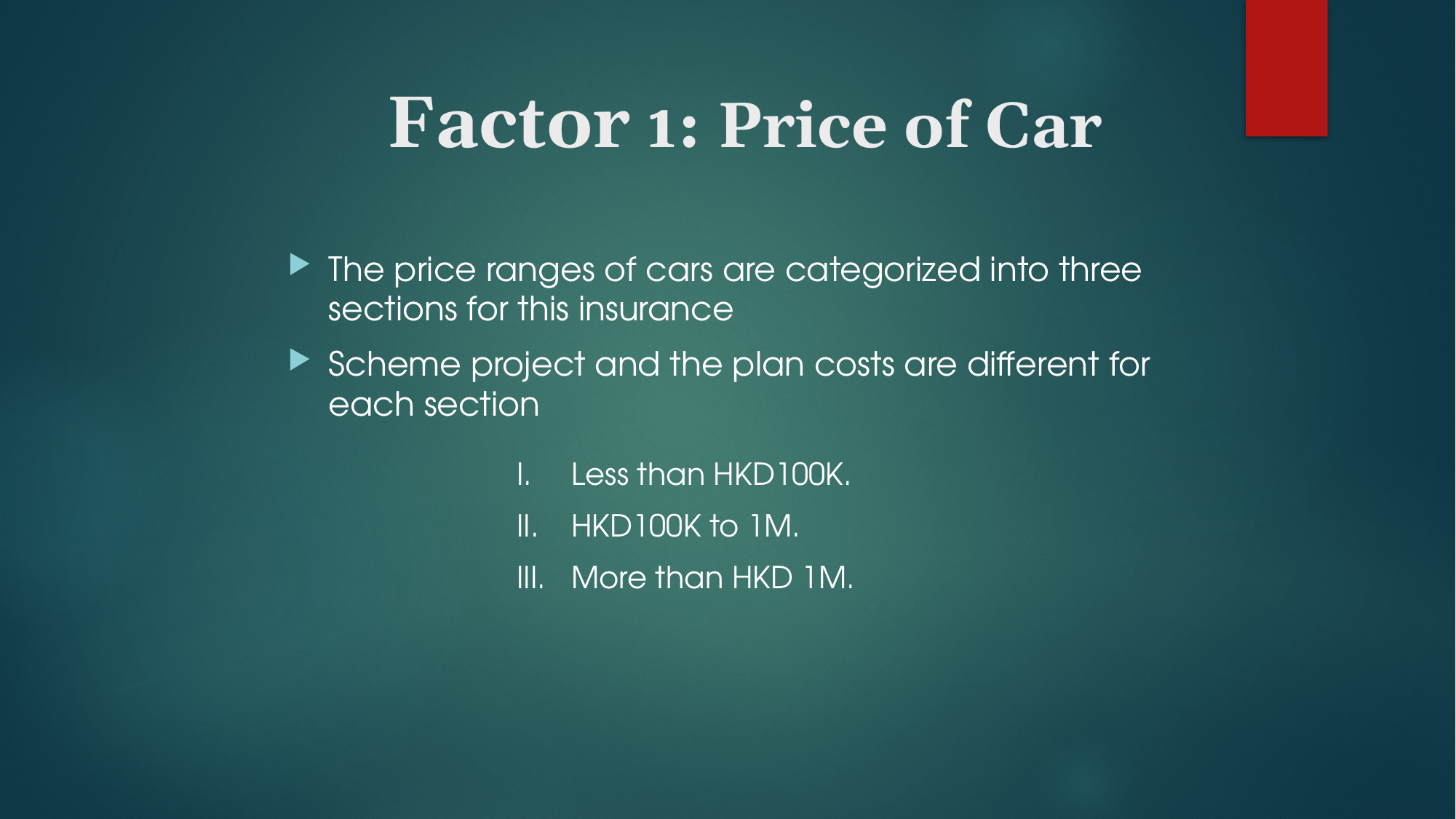

# Factor 1: Price of Car

The price ranges of cars are categorized into three sections for this insurance
Scheme project and the plan costs are different for each section
Less than HKD100K.
HKD100K to 1M.
More than HKD 1M.